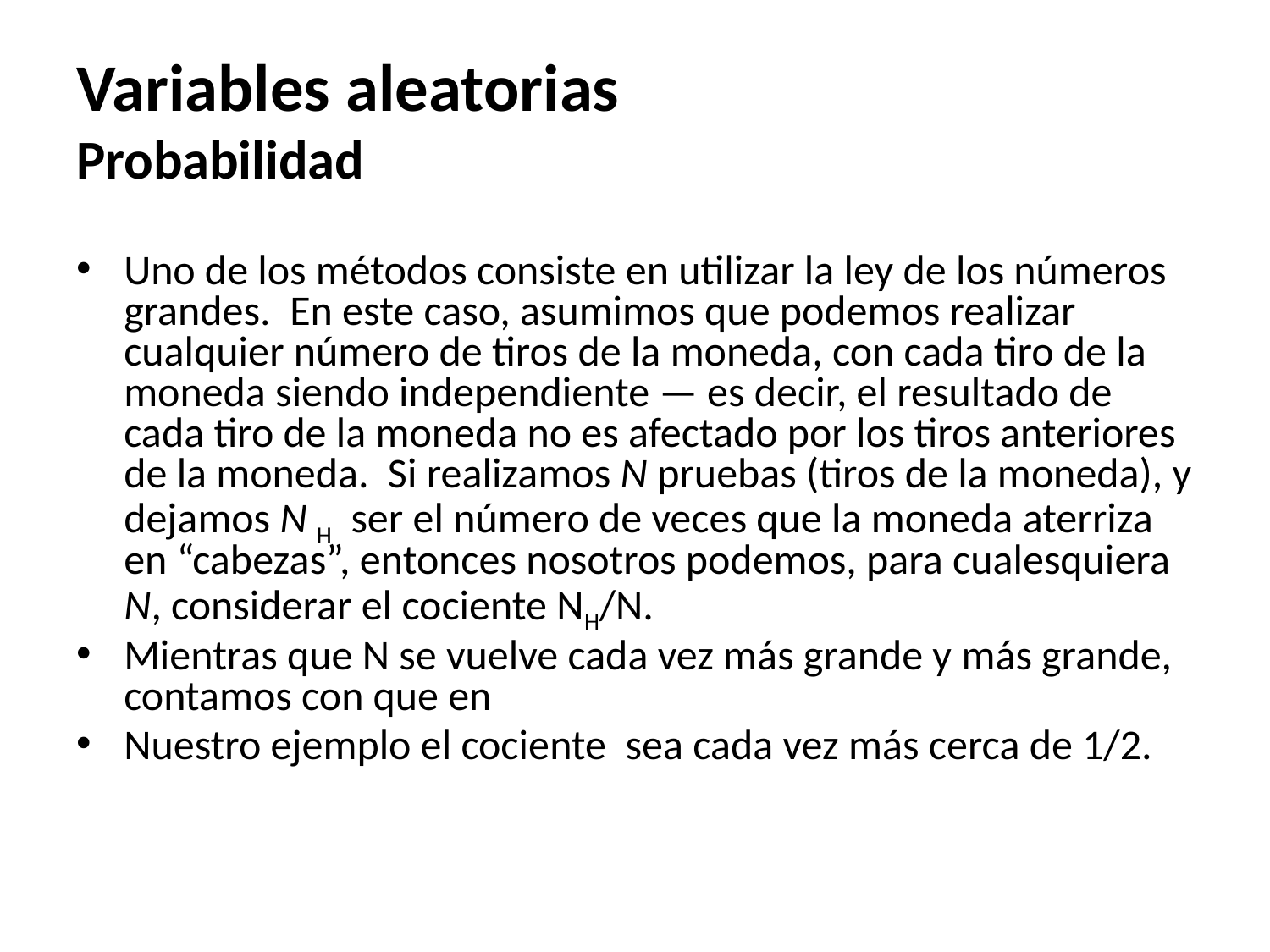

# Variables aleatorias Probabilidad
Uno de los métodos consiste en utilizar la ley de los números grandes.  En este caso, asumimos que podemos realizar cualquier número de tiros de la moneda, con cada tiro de la moneda siendo independiente — es decir, el resultado de cada tiro de la moneda no es afectado por los tiros anteriores de la moneda.  Si realizamos N pruebas (tiros de la moneda), y dejamos N H  ser el número de veces que la moneda aterriza en “cabezas”, entonces nosotros podemos, para cualesquiera N, considerar el cociente NH/N.
Mientras que N se vuelve cada vez más grande y más grande, contamos con que en
Nuestro ejemplo el cociente  sea cada vez más cerca de 1/2.